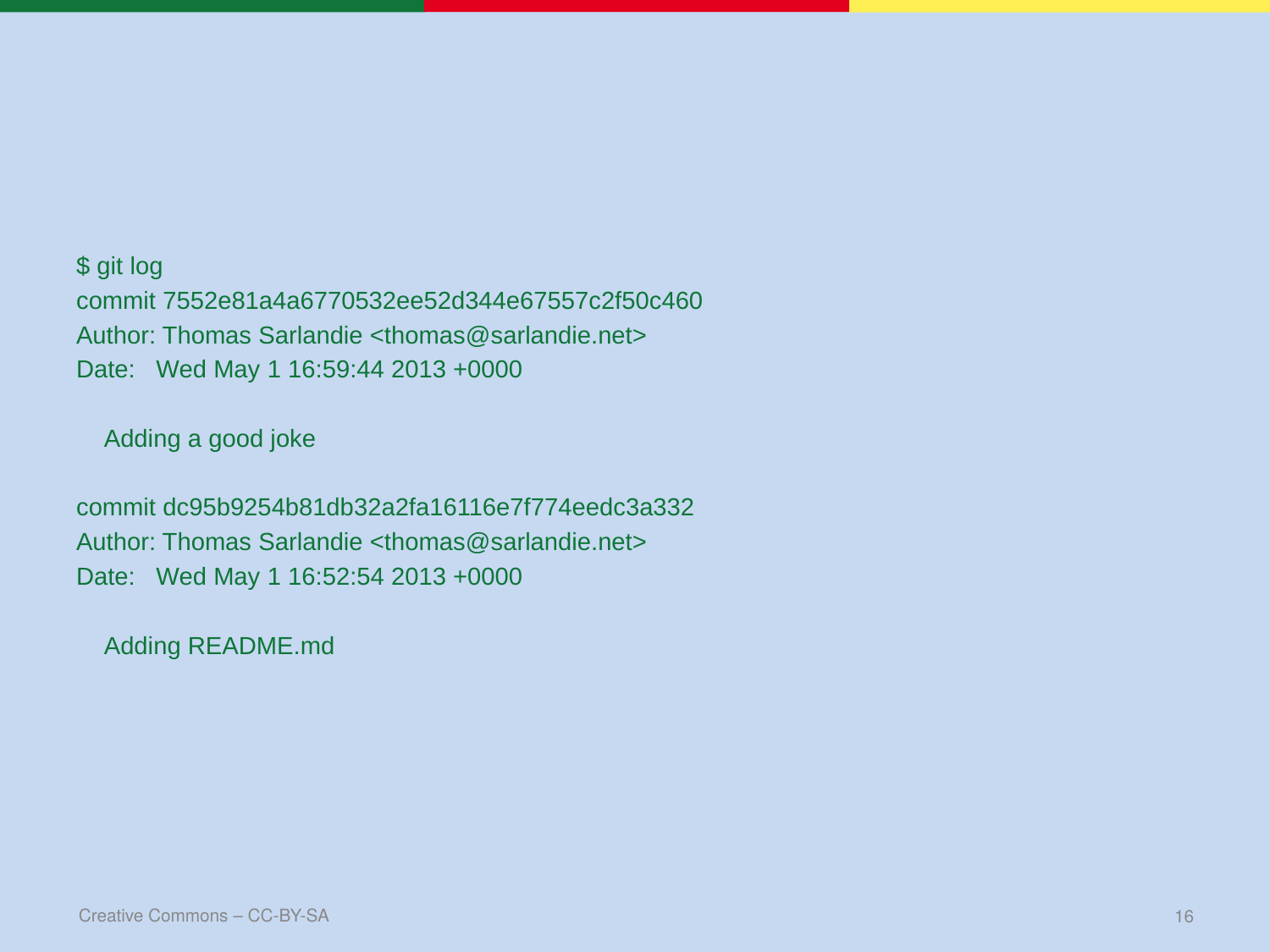

$ git log
commit 7552e81a4a6770532ee52d344e67557c2f50c460
Author: Thomas Sarlandie <thomas@sarlandie.net>
Date:   Wed May 1 16:59:44 2013 +0000

    Adding a good joke

commit dc95b9254b81db32a2fa16116e7f774eedc3a332
Author: Thomas Sarlandie <thomas@sarlandie.net>
Date:   Wed May 1 16:52:54 2013 +0000

    Adding README.md
16